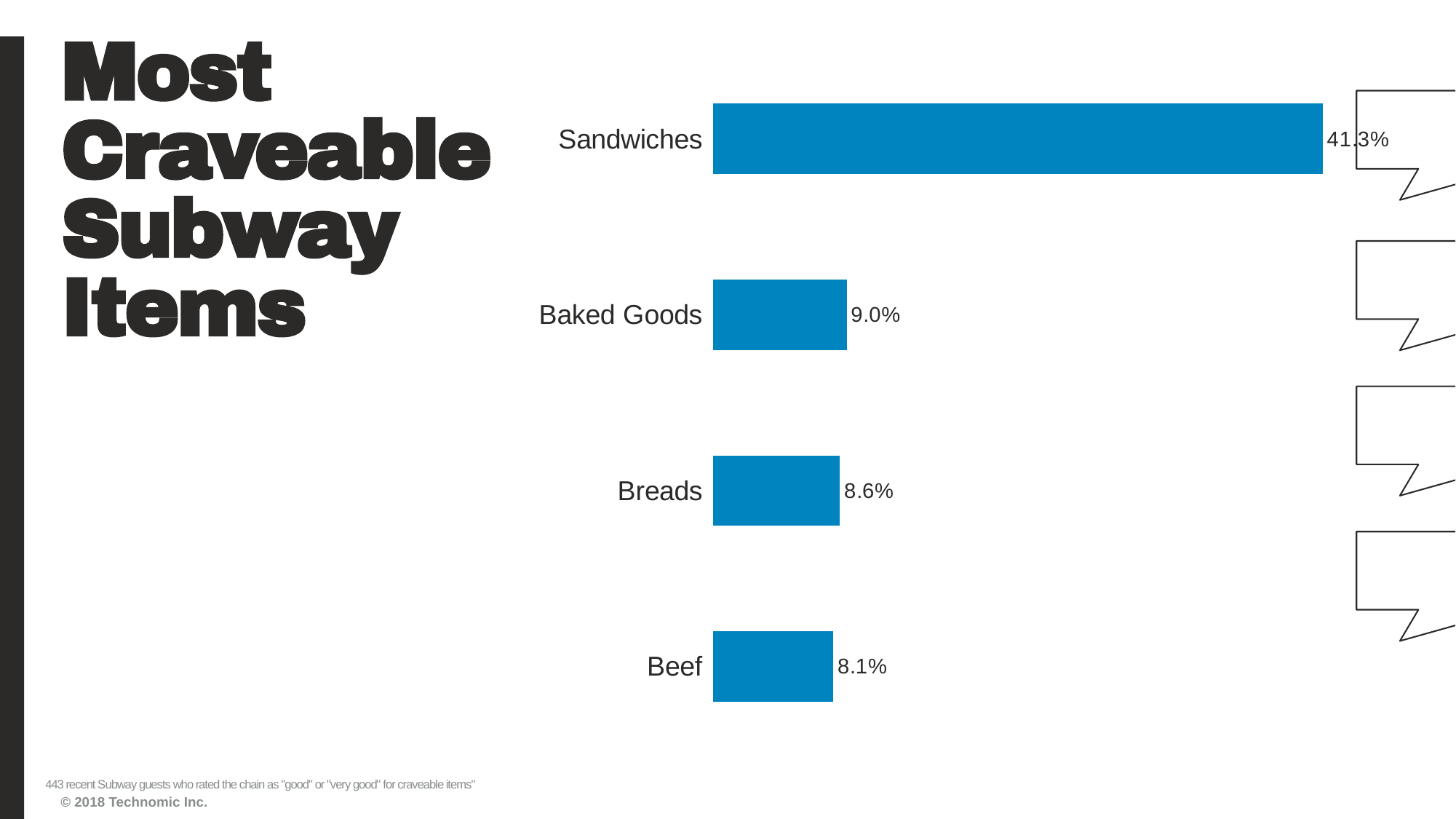

# Most Craveable Subway Items

### Chart

| Category | Series1 |
|---|---|
| Beef | 0.081264108 |
| Breads | 0.085778781 |
| Baked Goods | 0.090293454 |
| Sandwiches | 0.413092551 |
443 recent Subway guests who rated the chain as "good" or "very good" for craveable items"